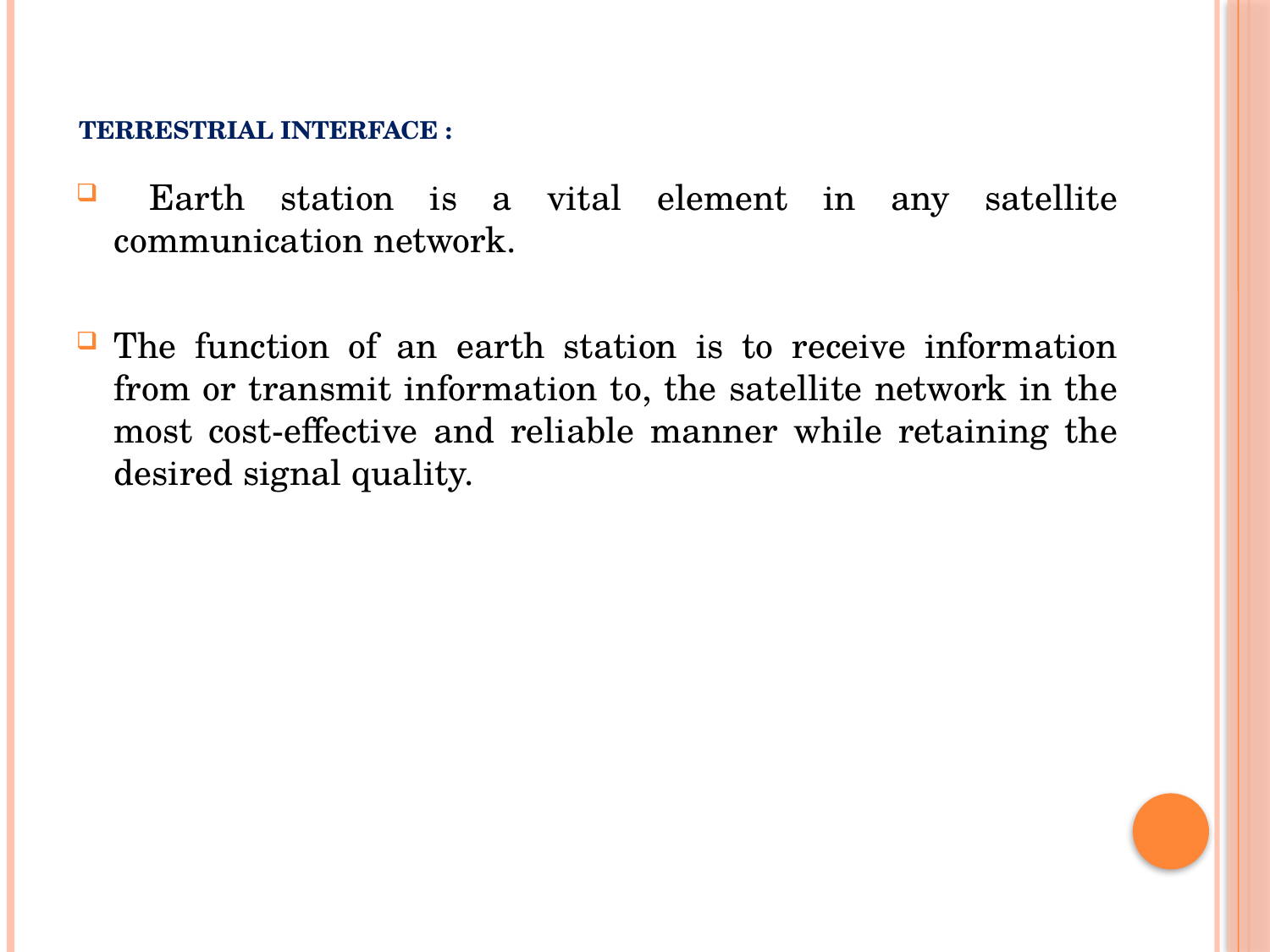

# Terrestrial Interface :
 Earth station is a vital element in any satellite communication network.

The function of an earth station is to receive information from or transmit information to, the satellite network in the most cost-effective and reliable manner while retaining the desired signal quality.